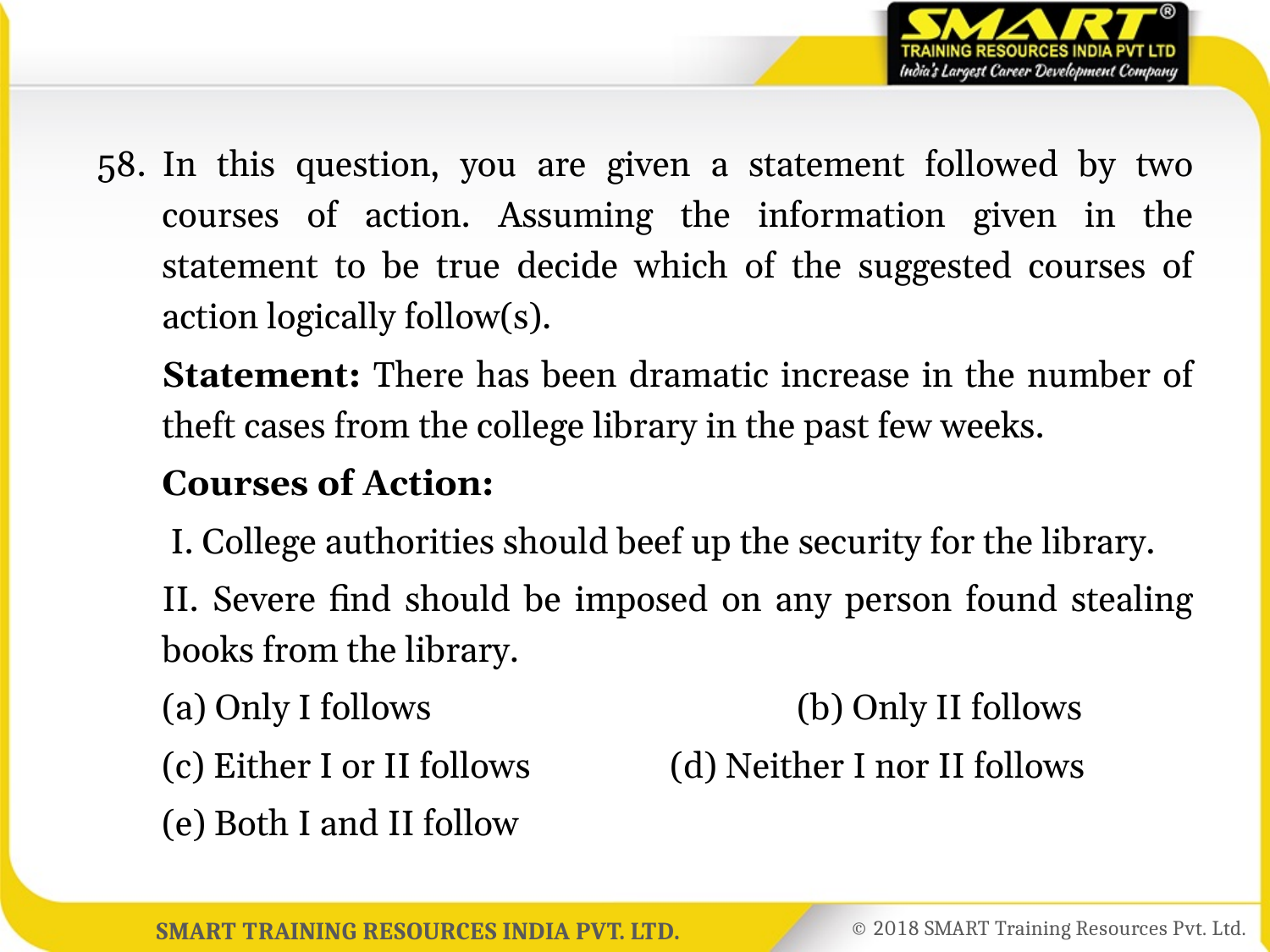

58.	In this question, you are given a statement followed by two courses of action. Assuming the information given in the statement to be true decide which of the suggested courses of action logically follow(s).
	Statement: There has been dramatic increase in the number of theft cases from the college library in the past few weeks.
	Courses of Action:
	 I. College authorities should beef up the security for the library.
	II. Severe find should be imposed on any person found stealing books from the library.
	(a) Only I follows			(b) Only II follows
	(c) Either I or II follows		(d) Neither I nor II follows
	(e) Both I and II follow